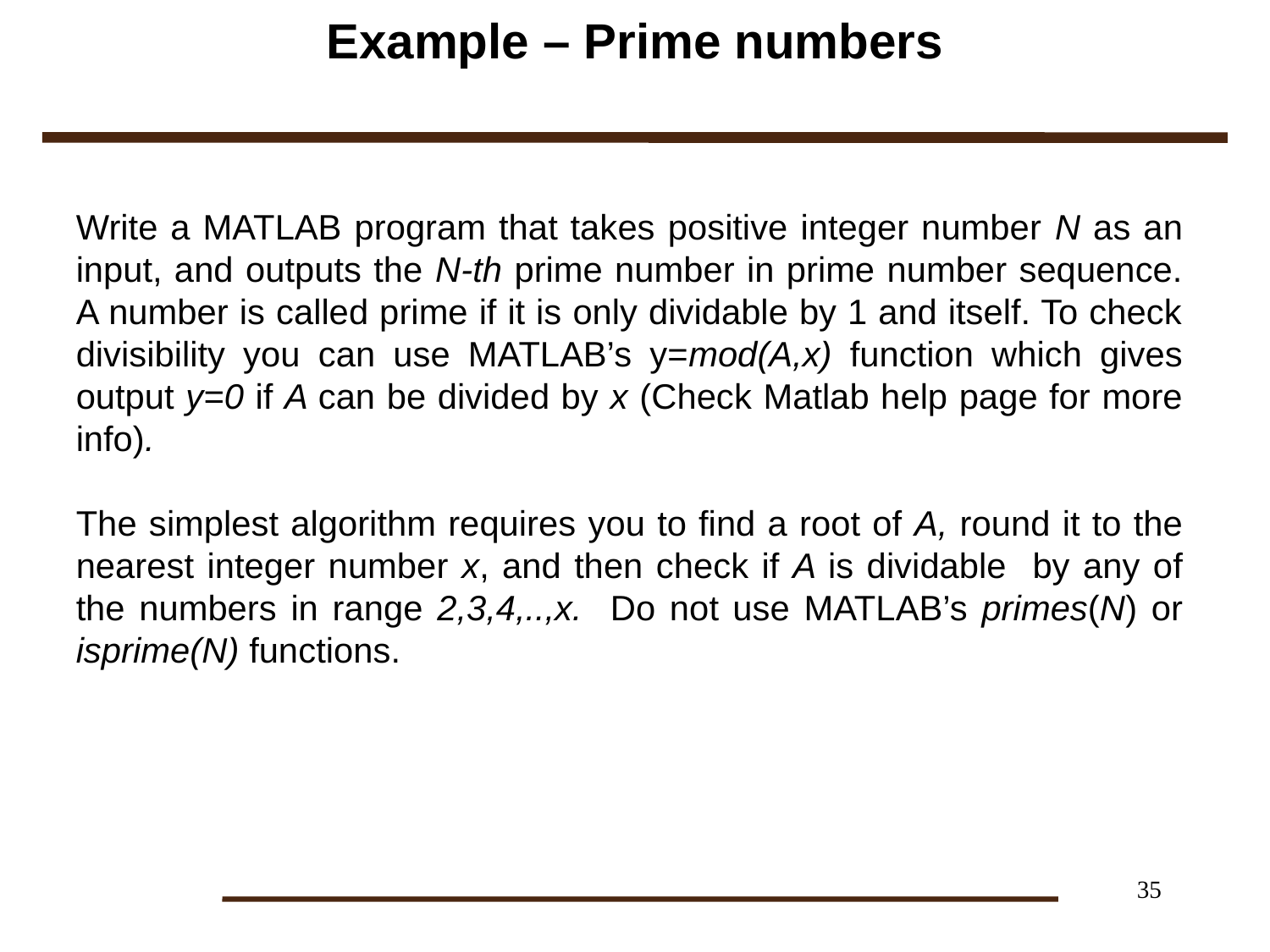

# Example – Prime numbers

Write a MATLAB program that takes positive integer number N as an input, and outputs the N-th prime number in prime number sequence. A number is called prime if it is only dividable by 1 and itself. To check divisibility you can use MATLAB’s y=mod(A,x) function which gives output y=0 if A can be divided by x (Check Matlab help page for more info).

The simplest algorithm requires you to find a root of A, round it to the nearest integer number x, and then check if A is dividable  by any of the numbers in range 2,3,4,..,x.  Do not use MATLAB’s primes(N) or isprime(N) functions.

35